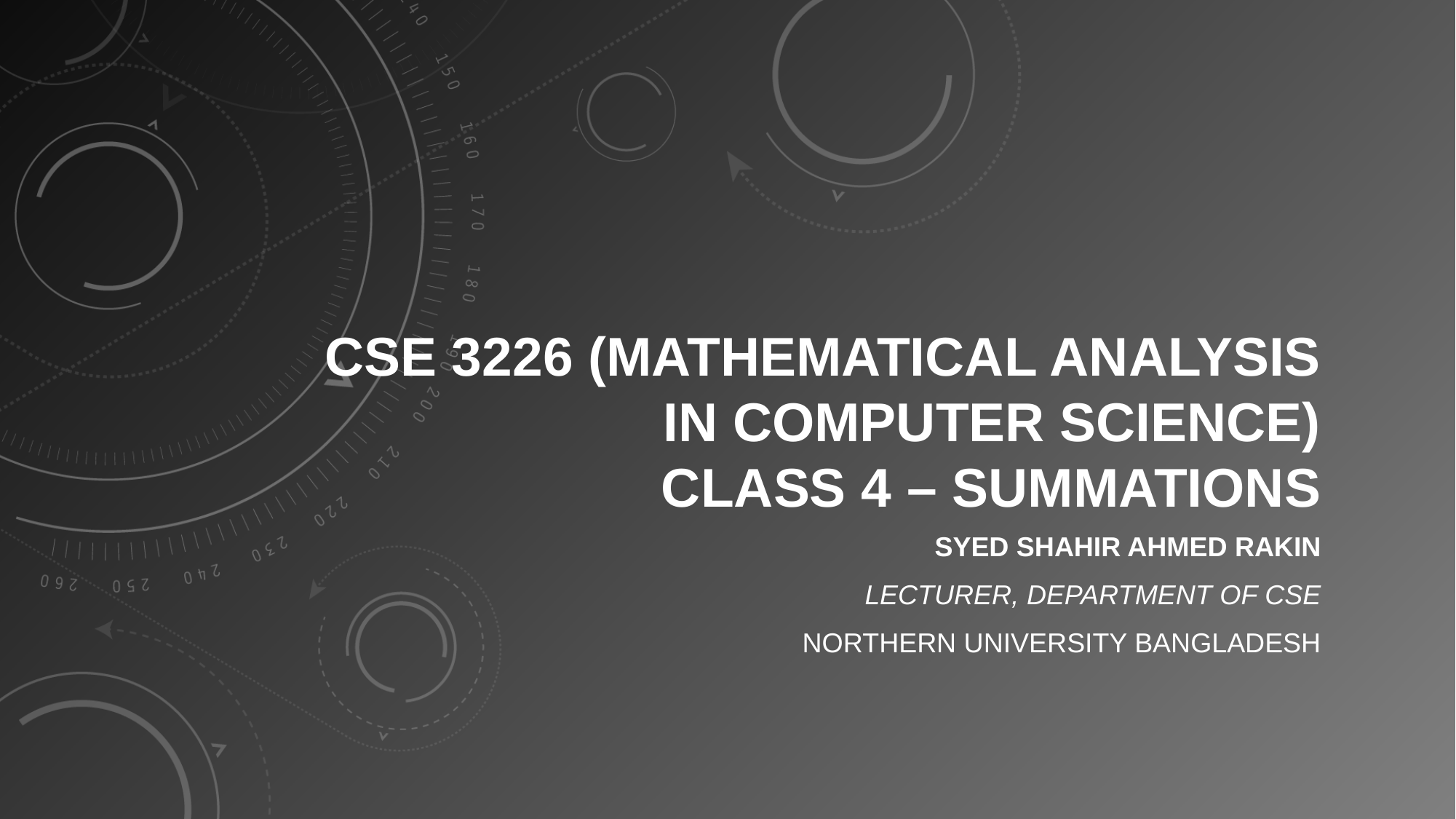

# CSE 3226 (Mathematical Analysis in Computer Science) Class 4 – Summations
Syed Shahir Ahmed Rakin
Lecturer, Department of CSE
Northern University Bangladesh